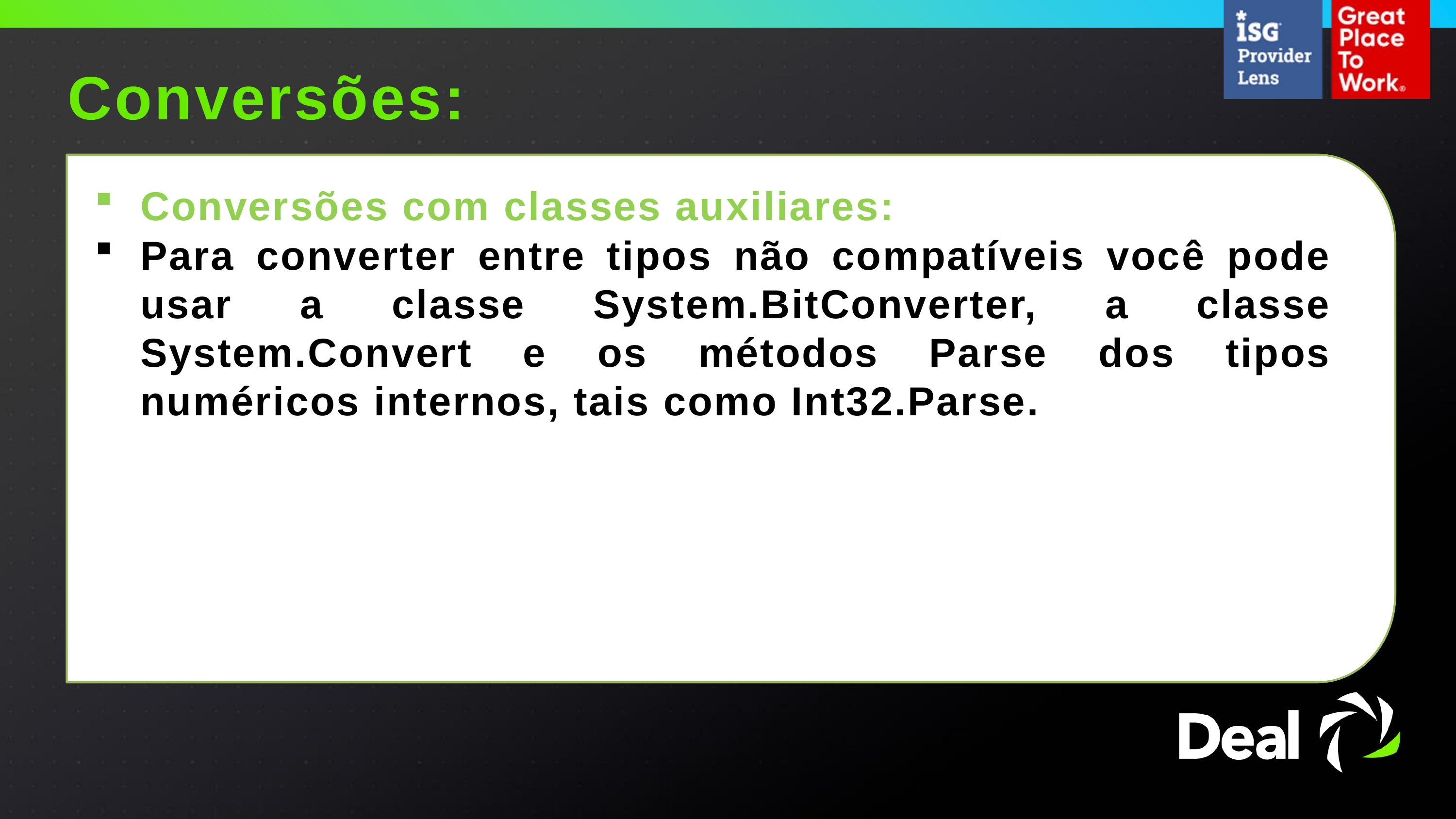

Conversões:

Conversões com classes auxiliares:
Para converter entre tipos não compatíveis você pode usar a classe System.BitConverter, a classe System.Convert e os métodos Parse dos tipos numéricos internos, tais como Int32.Parse.